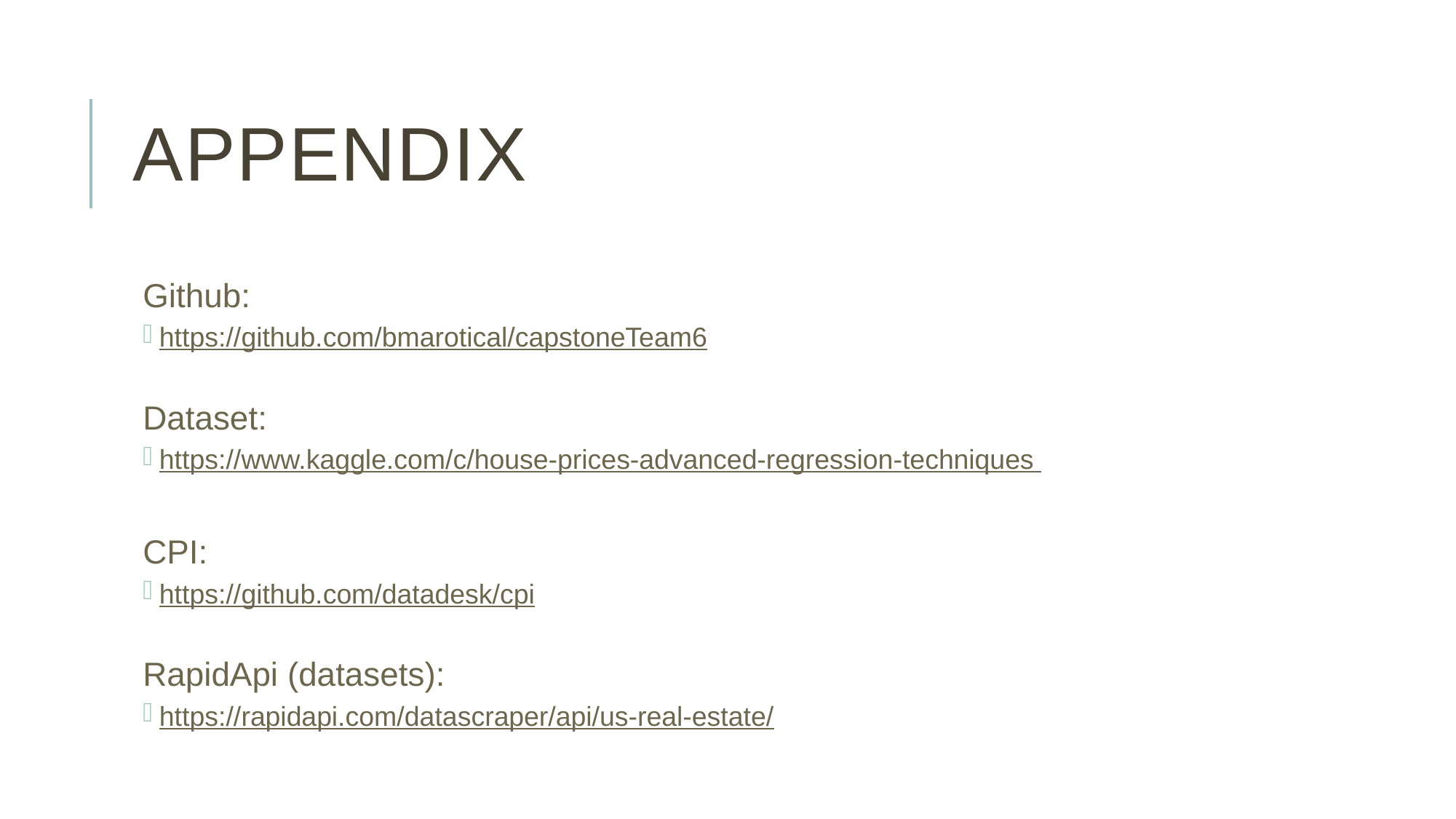

# Appendix
Github:
https://github.com/bmarotical/capstoneTeam6

Dataset:
https://www.kaggle.com/c/house-prices-advanced-regression-techniques

CPI:
https://github.com/datadesk/cpi

RapidApi (datasets):
https://rapidapi.com/datascraper/api/us-real-estate/